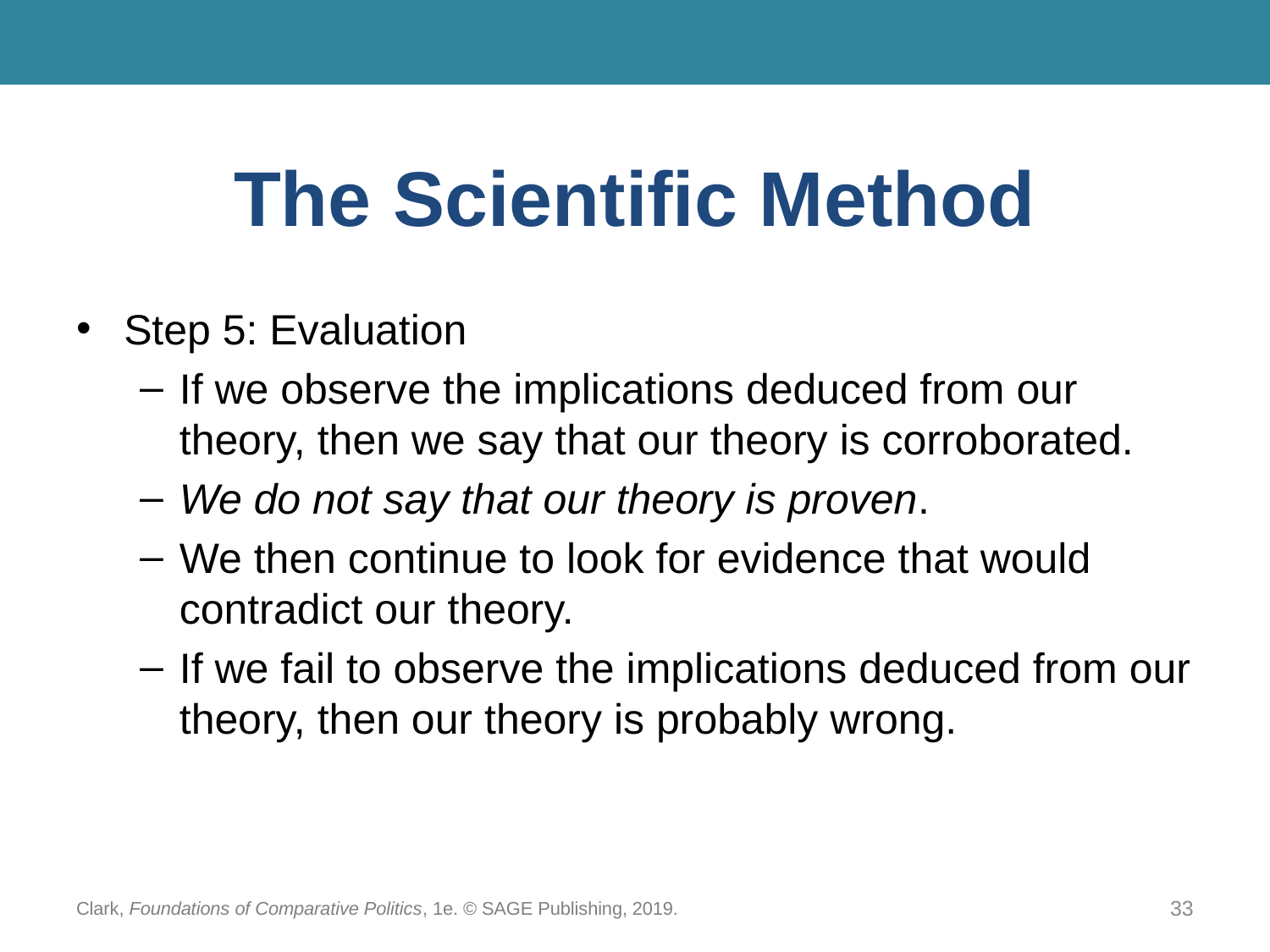

# The Scientific Method
Step 5: Evaluation
If we observe the implications deduced from our theory, then we say that our theory is corroborated.
We do not say that our theory is proven.
We then continue to look for evidence that would contradict our theory.
If we fail to observe the implications deduced from our theory, then our theory is probably wrong.

Clark, Foundations of Comparative Politics, 1e. © SAGE Publishing, 2019.
33